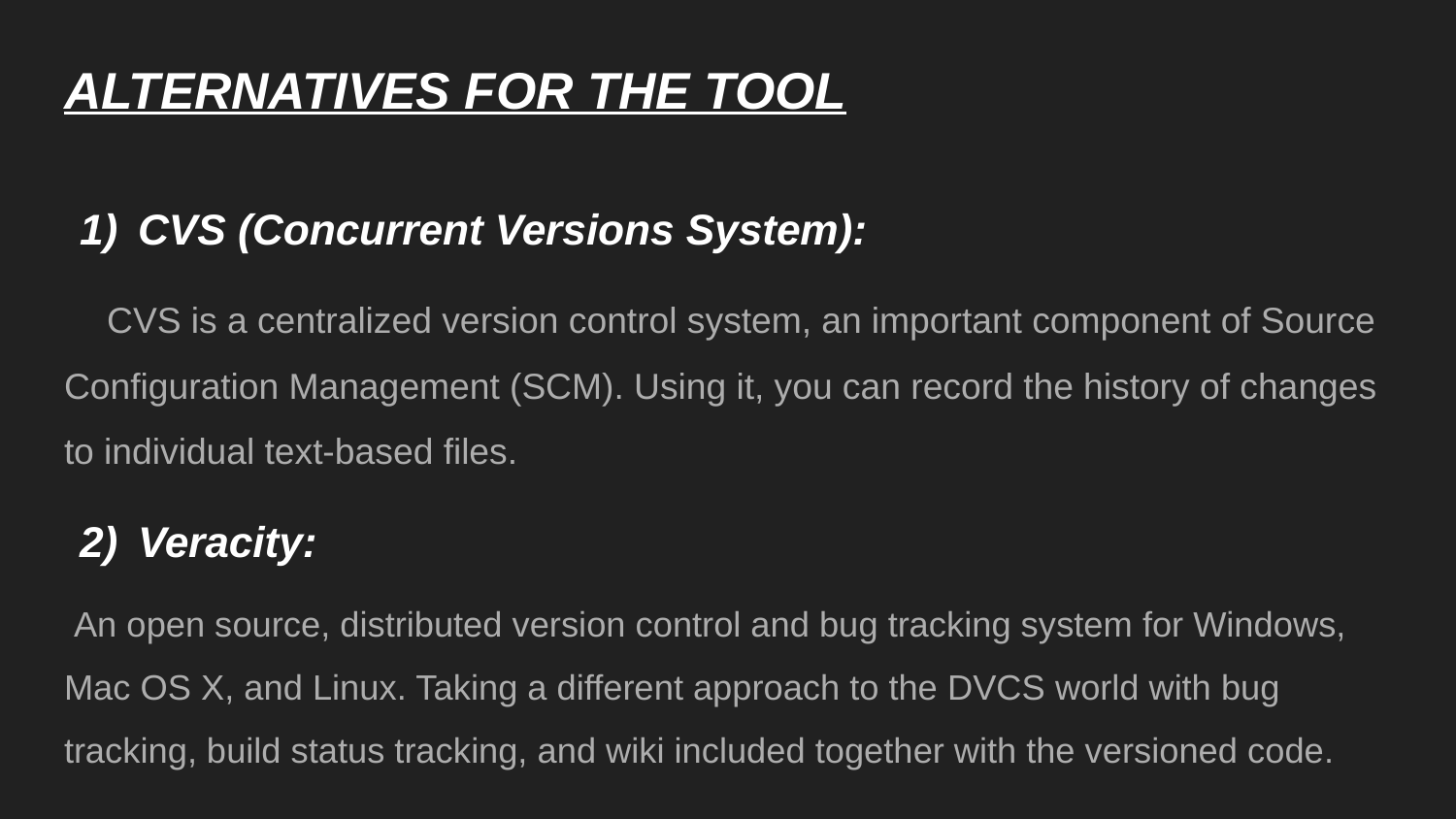

# ALTERNATIVES FOR THE TOOL
CVS (Concurrent Versions System):
    CVS is a centralized version control system, an important component of Source Configuration Management (SCM). Using it, you can record the history of changes to individual text-based files.
Veracity:
 An open source, distributed version control and bug tracking system for Windows, Mac OS X, and Linux. Taking a different approach to the DVCS world with bug tracking, build status tracking, and wiki included together with the versioned code.